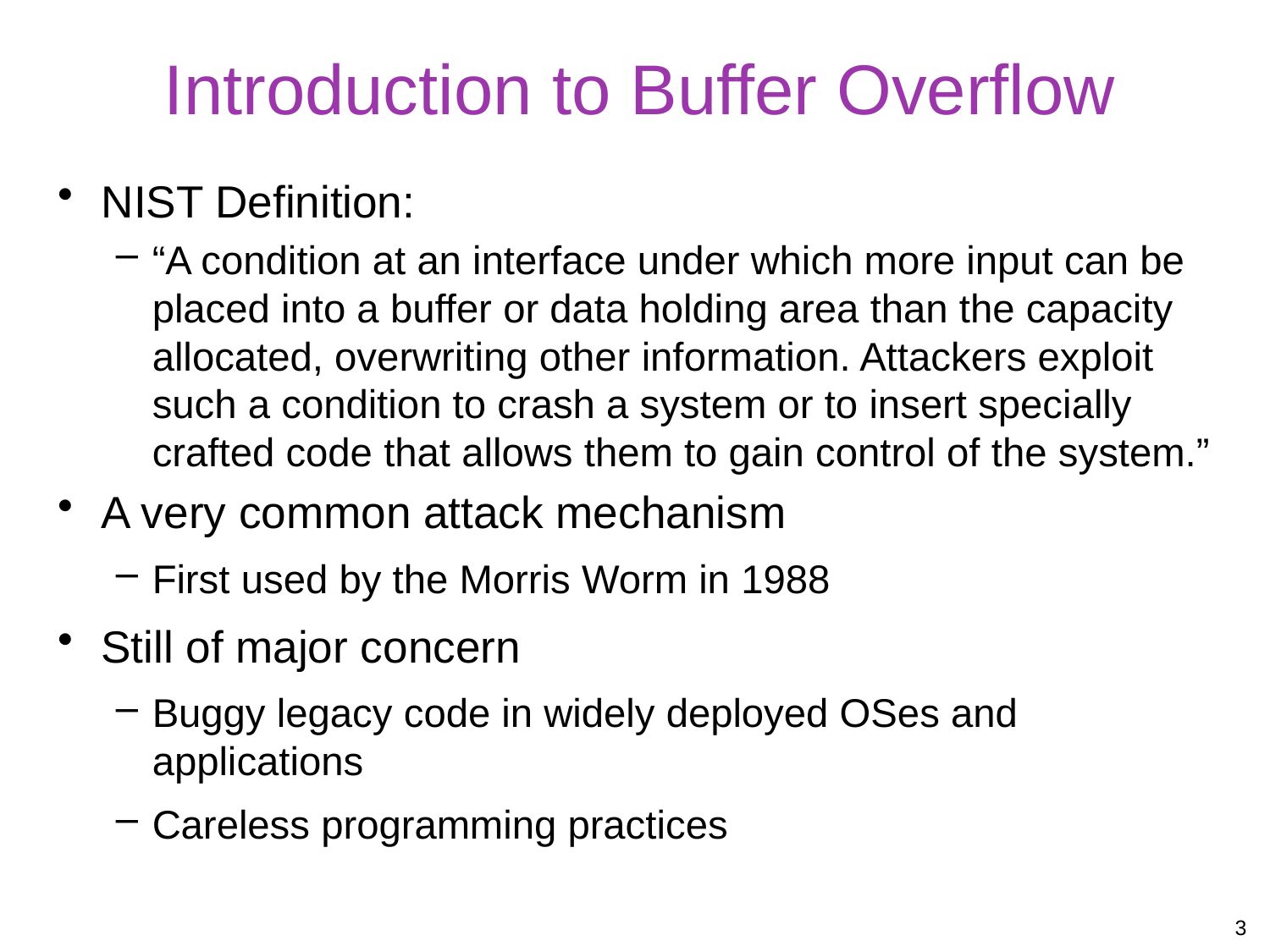

# Introduction to Buffer Overflow
NIST Definition:
“A condition at an interface under which more input can be placed into a buffer or data holding area than the capacity allocated, overwriting other information. Attackers exploit such a condition to crash a system or to insert specially crafted code that allows them to gain control of the system.”
A very common attack mechanism
First used by the Morris Worm in 1988
Still of major concern
Buggy legacy code in widely deployed OSes and applications
Careless programming practices

3